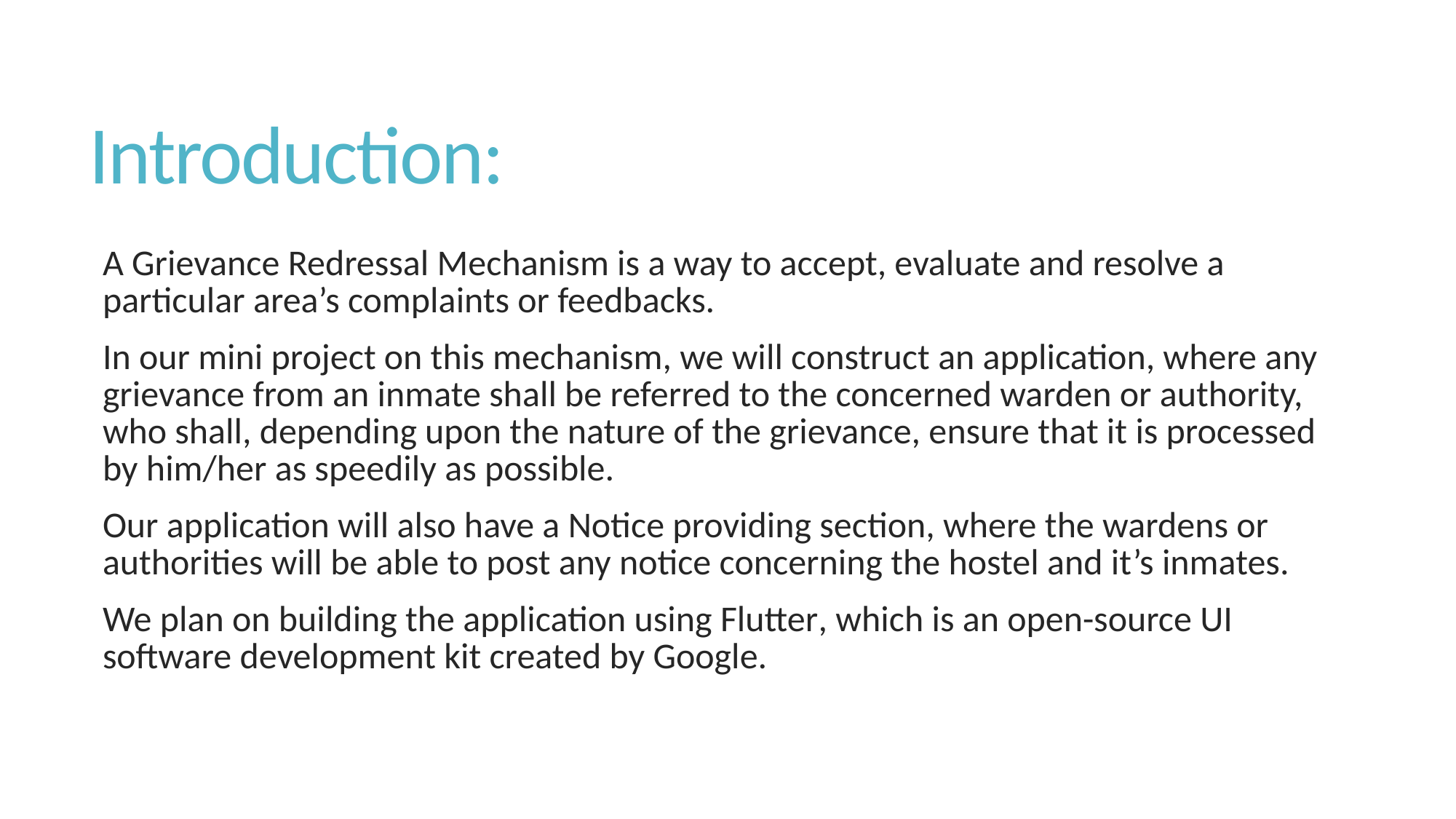

# Introduction:
A Grievance Redressal Mechanism is a way to accept, evaluate and resolve a particular area’s complaints or feedbacks.
In our mini project on this mechanism, we will construct an application, where any grievance from an inmate shall be referred to the concerned warden or authority, who shall, depending upon the nature of the grievance, ensure that it is processed by him/her as speedily as possible.
Our application will also have a Notice providing section, where the wardens or authorities will be able to post any notice concerning the hostel and it’s inmates.
We plan on building the application using Flutter, which is an open-source UI software development kit created by Google.